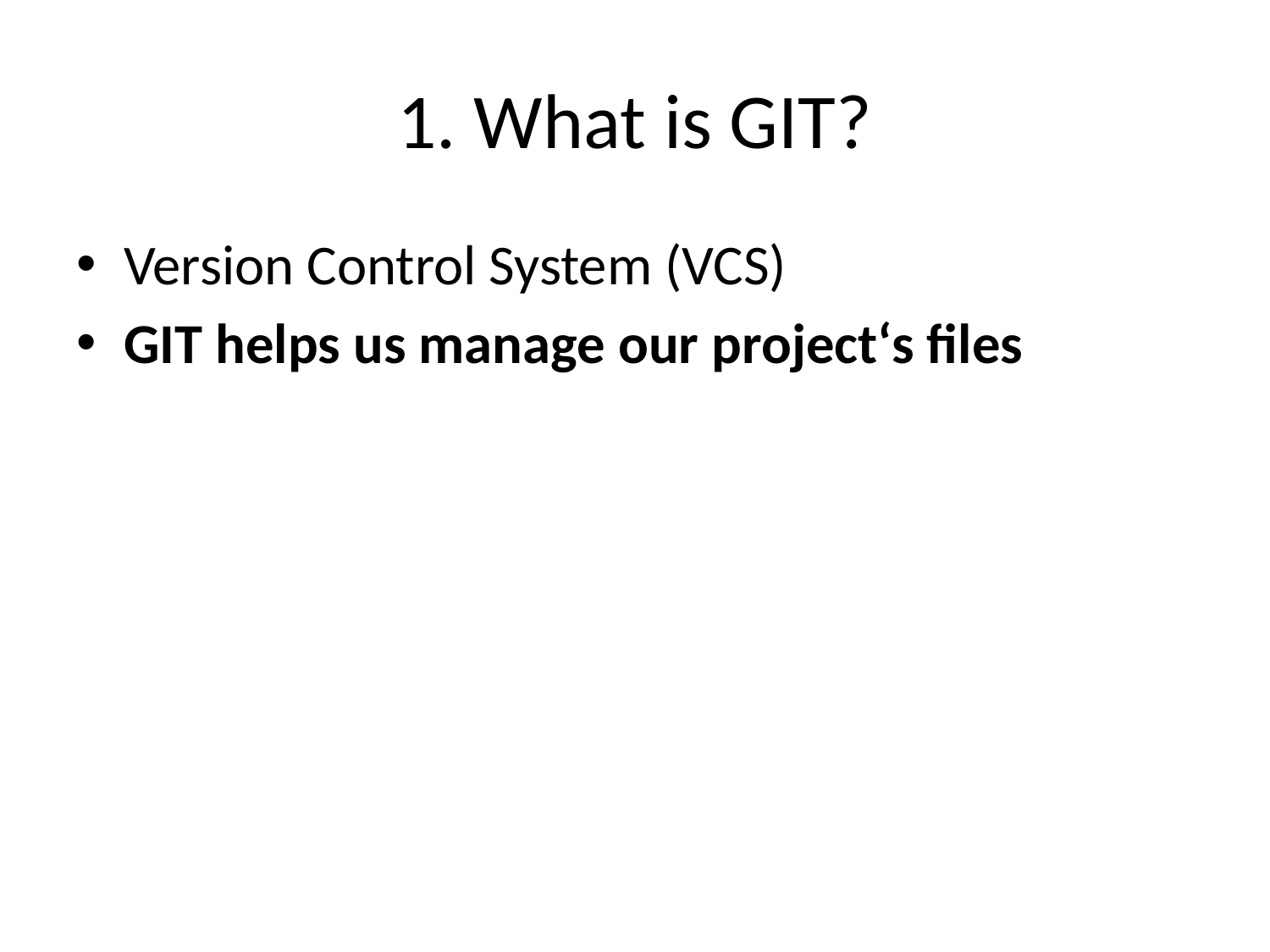

# 1. What is GIT?
Version Control System (VCS)
GIT helps us manage our project‘s files